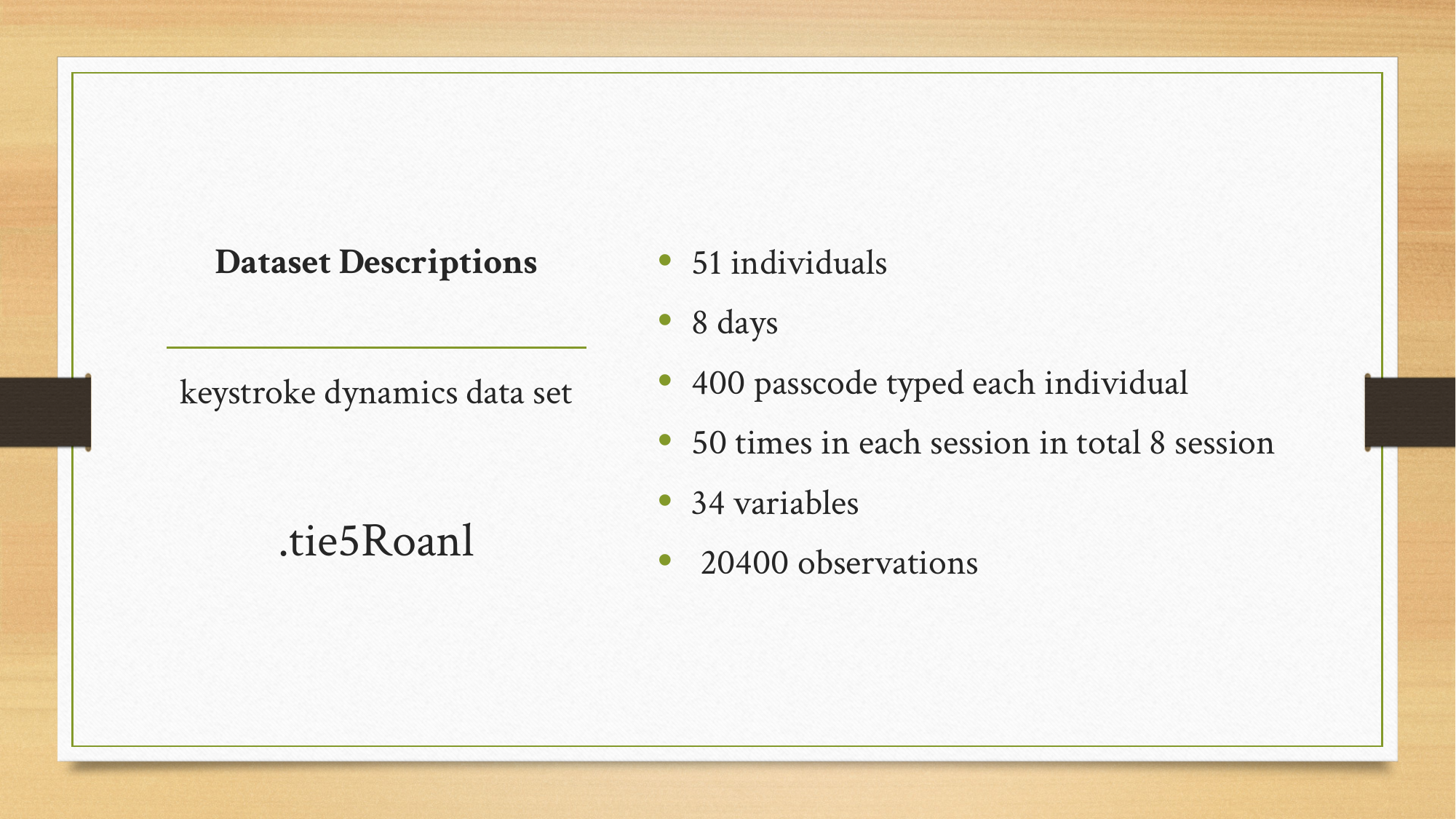

51 individuals
8 days
400 passcode typed each individual
50 times in each session in total 8 session
34 variables
 20400 observations
# Dataset Descriptions
keystroke dynamics data set

.tie5Roanl